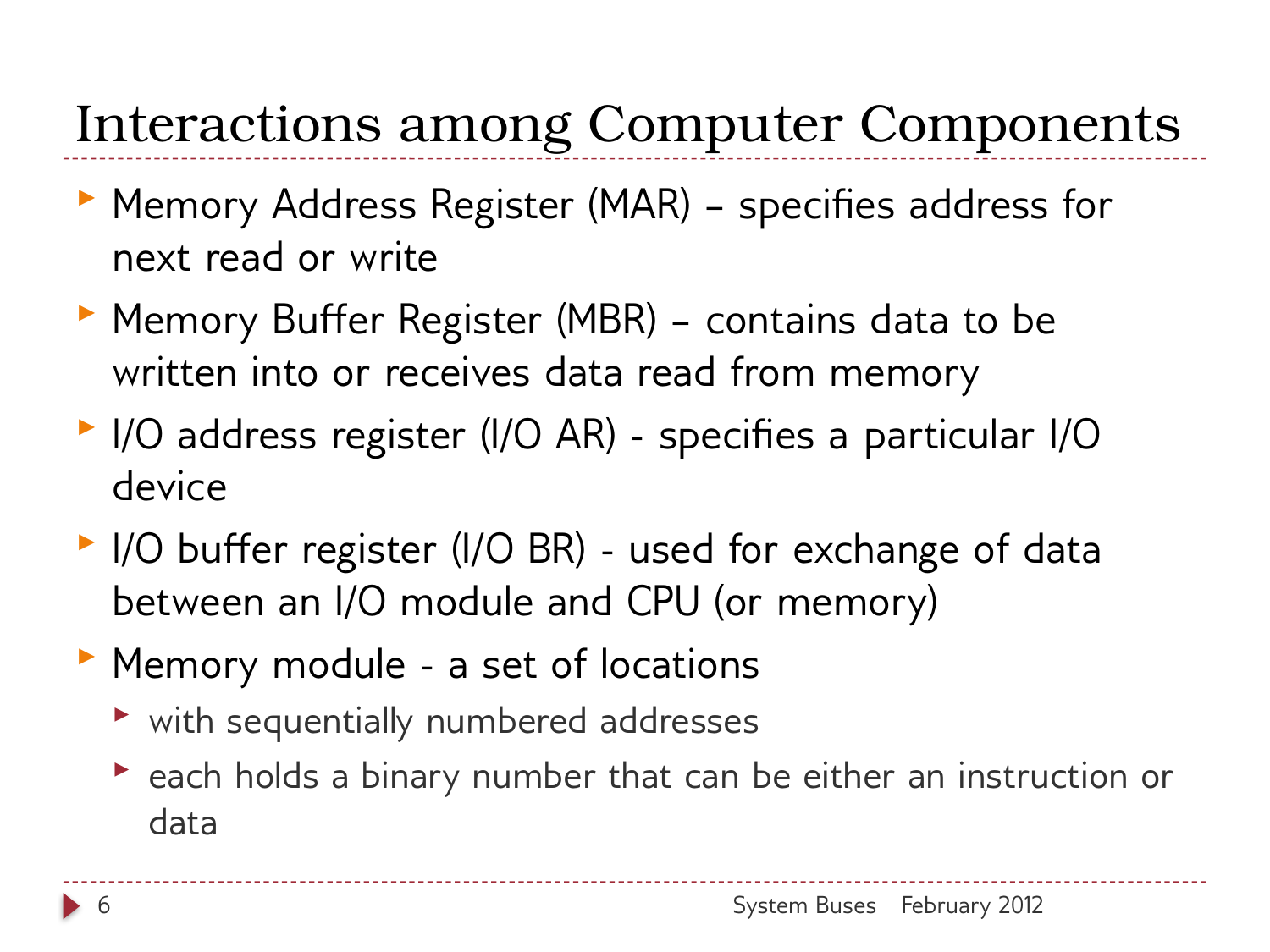

# Interactions among Computer Components
Memory Address Register (MAR) – specifies address for next read or write
Memory Buffer Register (MBR) – contains data to be written into or receives data read from memory
I/O address register (I/O AR) - specifies a particular I/O device
I/O buffer register (I/O BR) - used for exchange of data between an I/O module and CPU (or memory)
Memory module - a set of locations
with sequentially numbered addresses
each holds a binary number that can be either an instruction or data
6
System Buses
February 2012